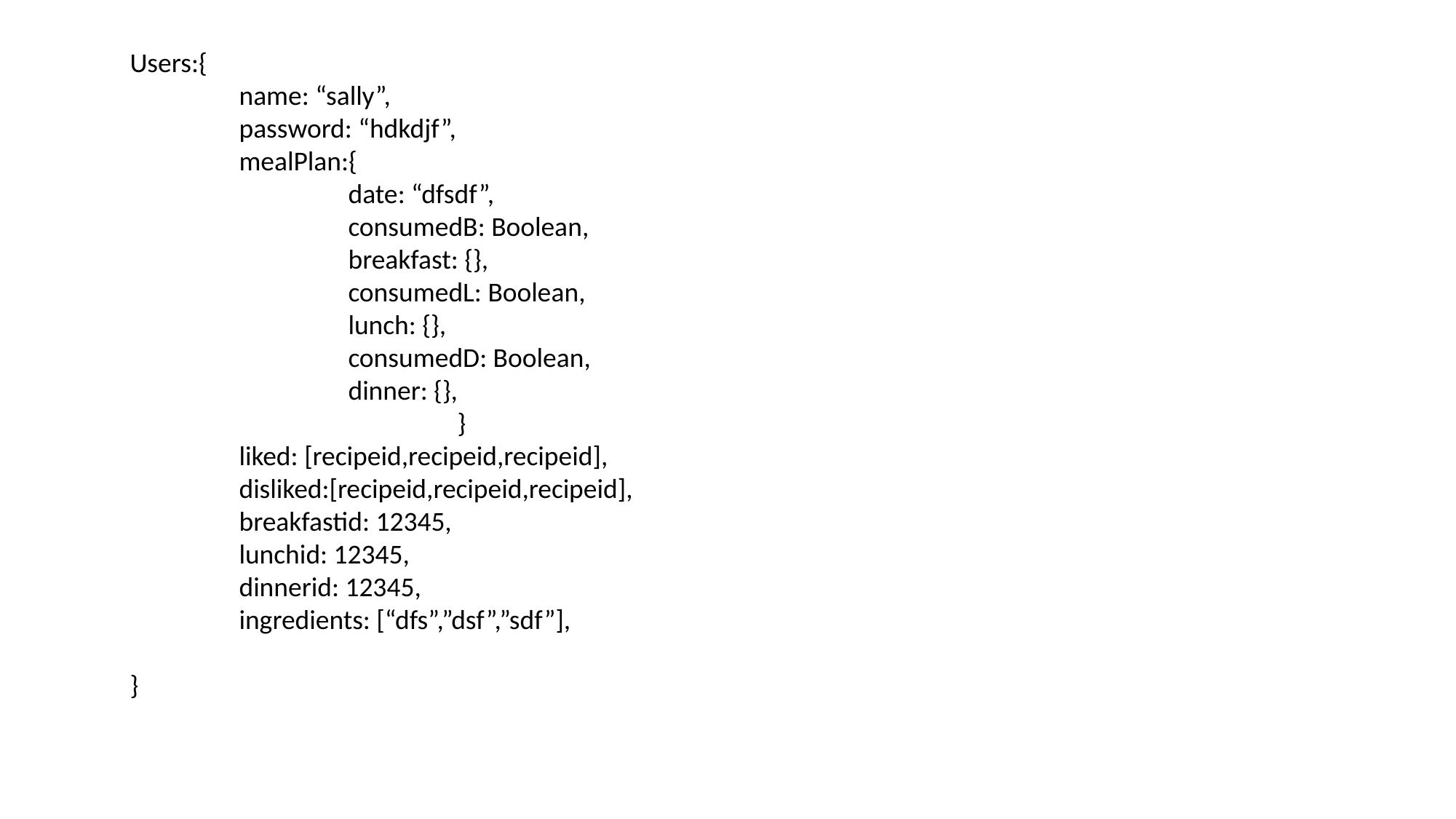

Users:{
	name: “sally”,
	password: “hdkdjf”,
	mealPlan:{
		date: “dfsdf”,
		consumedB: Boolean,
		breakfast: {},
		consumedL: Boolean,
		lunch: {},
		consumedD: Boolean,
		dinner: {},
			}
	liked: [recipeid,recipeid,recipeid],
	disliked:[recipeid,recipeid,recipeid],
	breakfastid: 12345,
	lunchid: 12345,
	dinnerid: 12345,
	ingredients: [“dfs”,”dsf”,”sdf”],

}